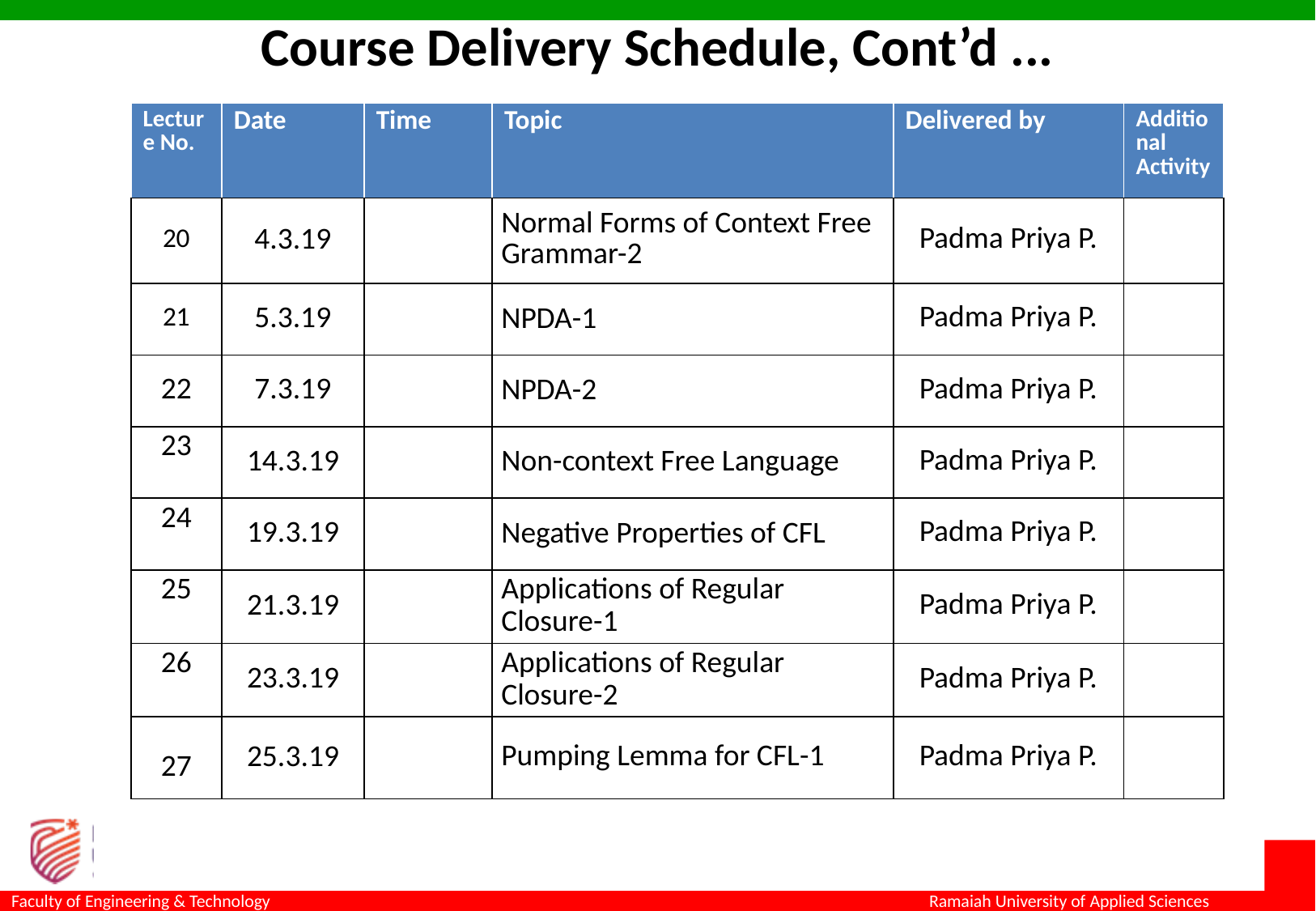

# Course Delivery Schedule, Cont’d ...
| Lecture No. | Date | Time | Topic | Delivered by | Additional Activity |
| --- | --- | --- | --- | --- | --- |
| 20 | 4.3.19 |  | Normal Forms of Context Free Grammar-2 | Padma Priya P. |  |
| 21 | 5.3.19 |  | NPDA-1 | Padma Priya P. |  |
| 22 | 7.3.19 |  | NPDA-2 | Padma Priya P. |  |
| 23 | 14.3.19 |  | Non-context Free Language | Padma Priya P. |  |
| 24 | 19.3.19 |  | Negative Properties of CFL | Padma Priya P. |  |
| 25 | 21.3.19 |  | Applications of Regular Closure-1 | Padma Priya P. |  |
| 26 | 23.3.19 |  | Applications of Regular Closure-2 | Padma Priya P. |  |
| 27 | 25.3.19 |  | Pumping Lemma for CFL-1 | Padma Priya P. |  |